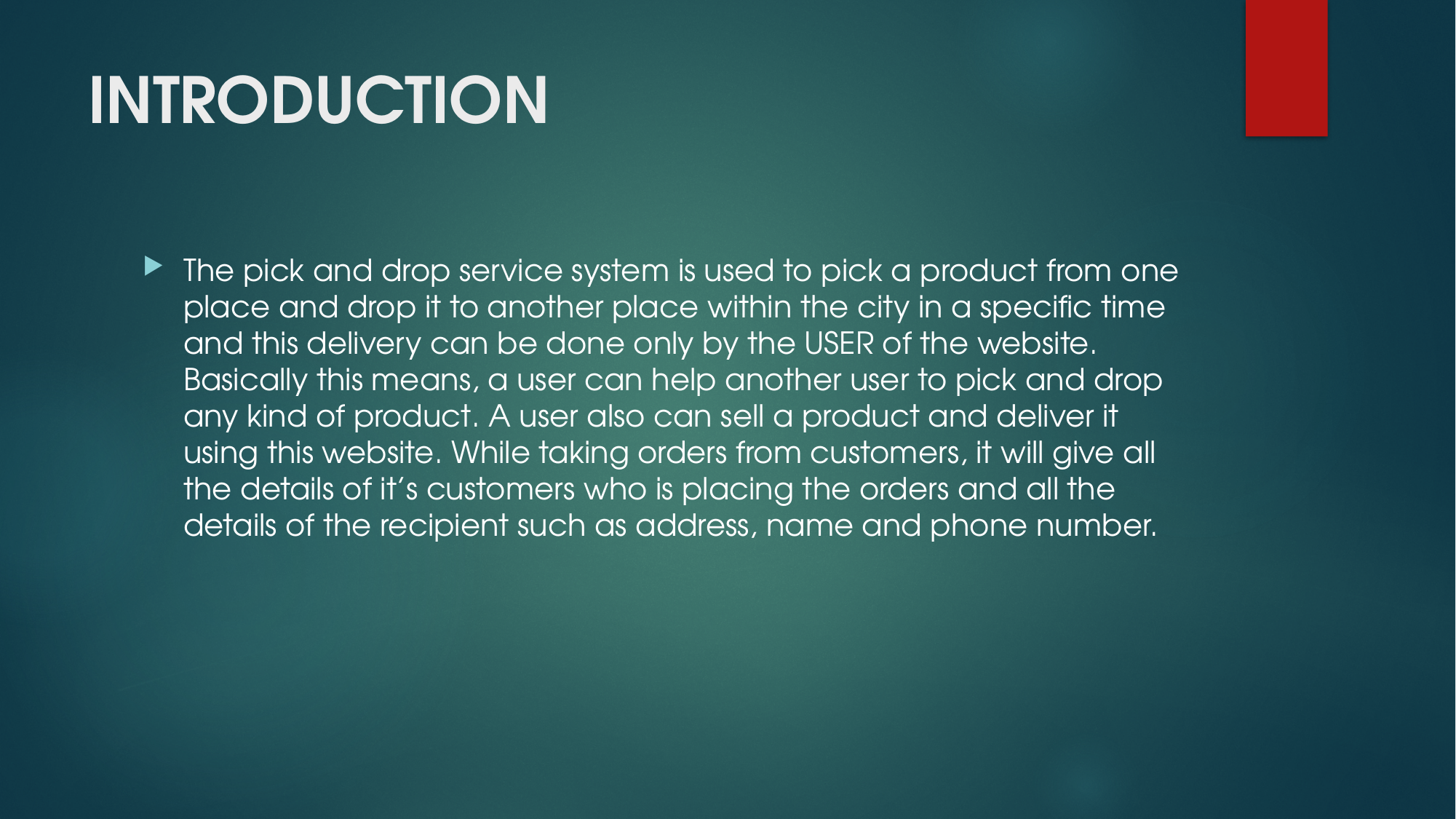

# INTRODUCTION
The pick and drop service system is used to pick a product from one place and drop it to another place within the city in a specific time and this delivery can be done only by the USER of the website. Basically this means, a user can help another user to pick and drop any kind of product. A user also can sell a product and deliver it using this website. While taking orders from customers, it will give all the details of it’s customers who is placing the orders and all the details of the recipient such as address, name and phone number.